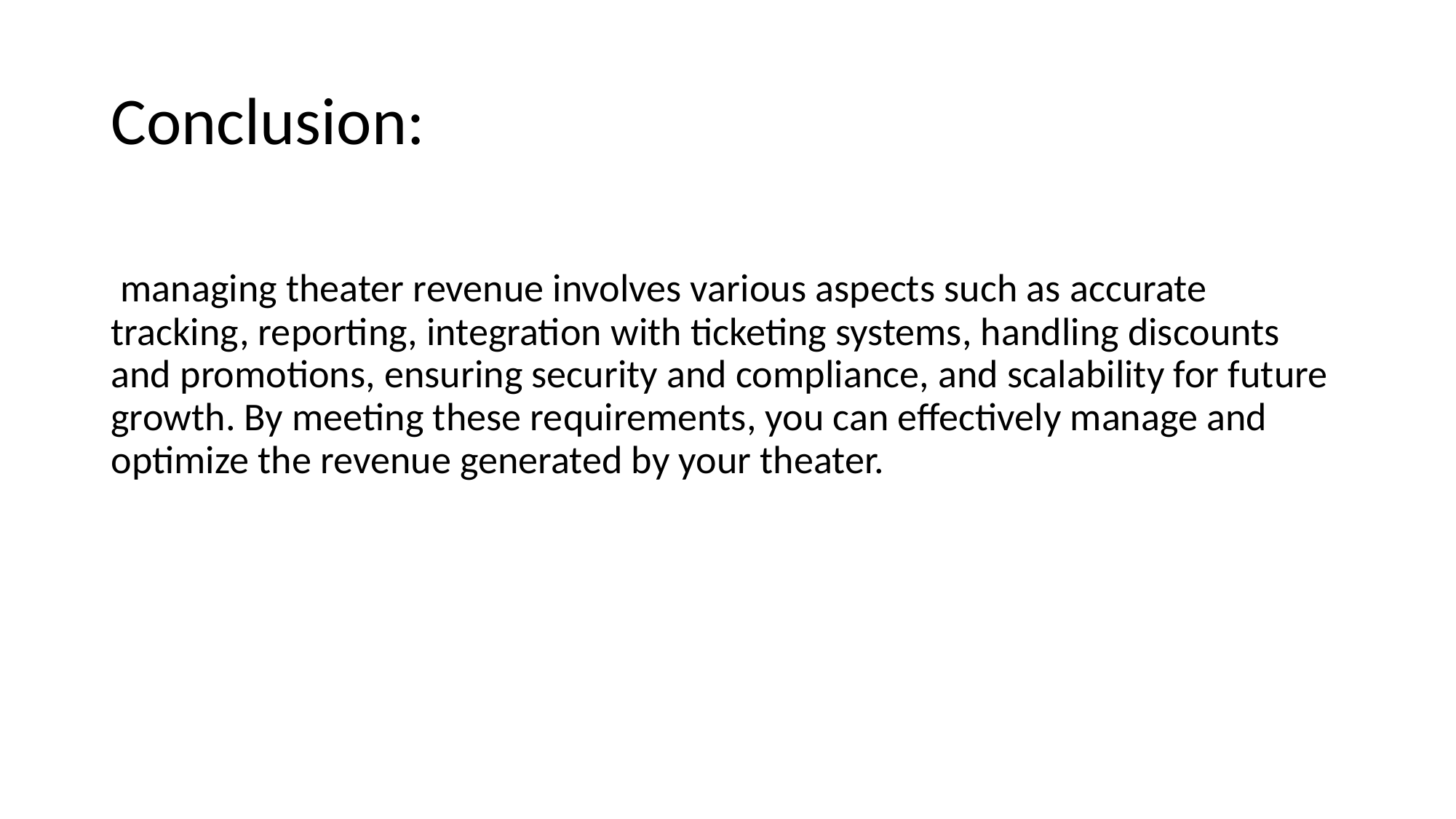

# Conclusion:
 managing theater revenue involves various aspects such as accurate tracking, reporting, integration with ticketing systems, handling discounts and promotions, ensuring security and compliance, and scalability for future growth. By meeting these requirements, you can effectively manage and optimize the revenue generated by your theater.